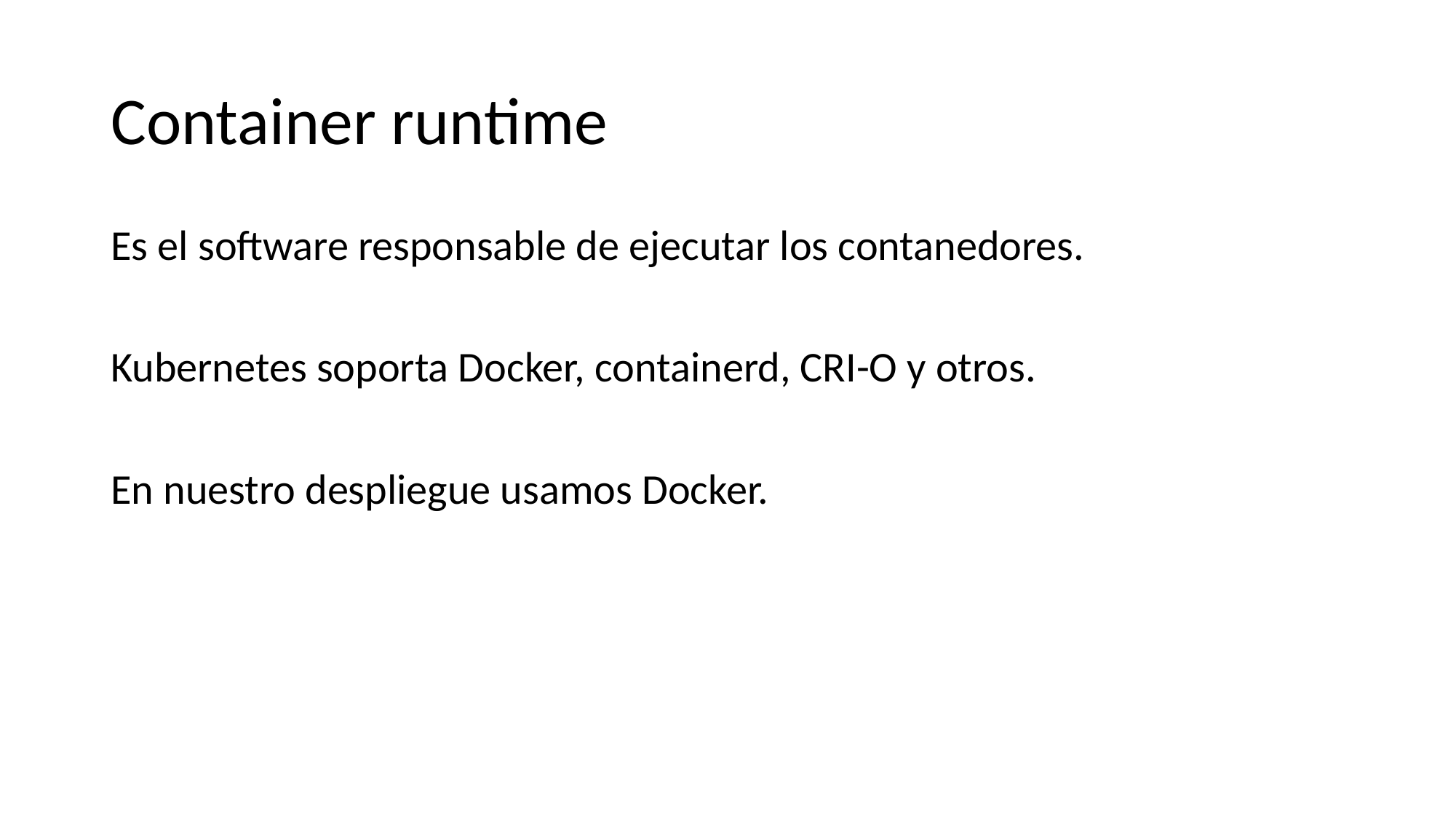

# Container runtime
Es el software responsable de ejecutar los contanedores.

Kubernetes soporta Docker, containerd, CRI-O y otros.

En nuestro despliegue usamos Docker.